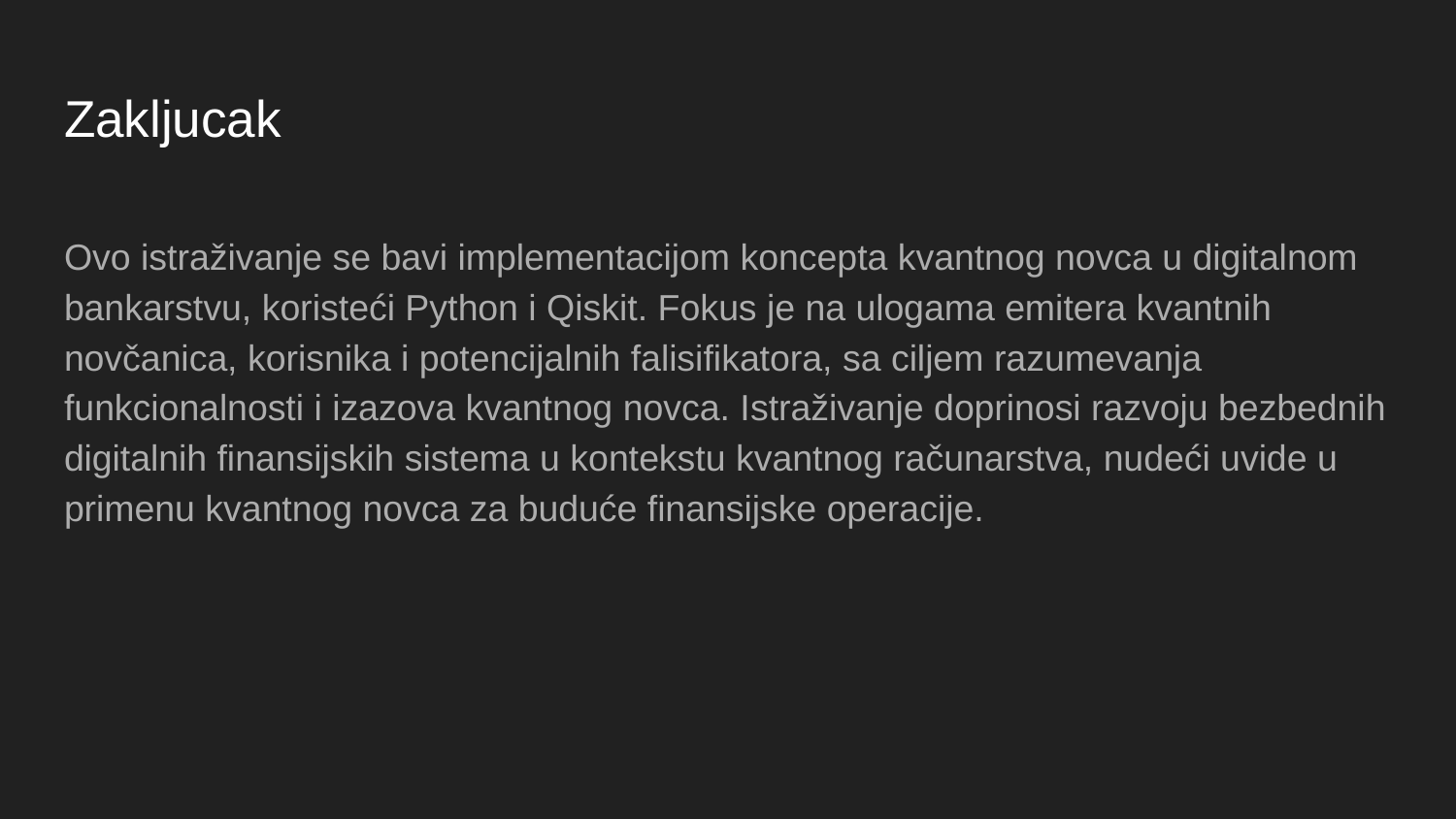

# Zakljucak
Ovo istraživanje se bavi implementacijom koncepta kvantnog novca u digitalnom bankarstvu, koristeći Python i Qiskit. Fokus je na ulogama emitera kvantnih novčanica, korisnika i potencijalnih falisifikatora, sa ciljem razumevanja funkcionalnosti i izazova kvantnog novca. Istraživanje doprinosi razvoju bezbednih digitalnih finansijskih sistema u kontekstu kvantnog računarstva, nudeći uvide u primenu kvantnog novca za buduće finansijske operacije.